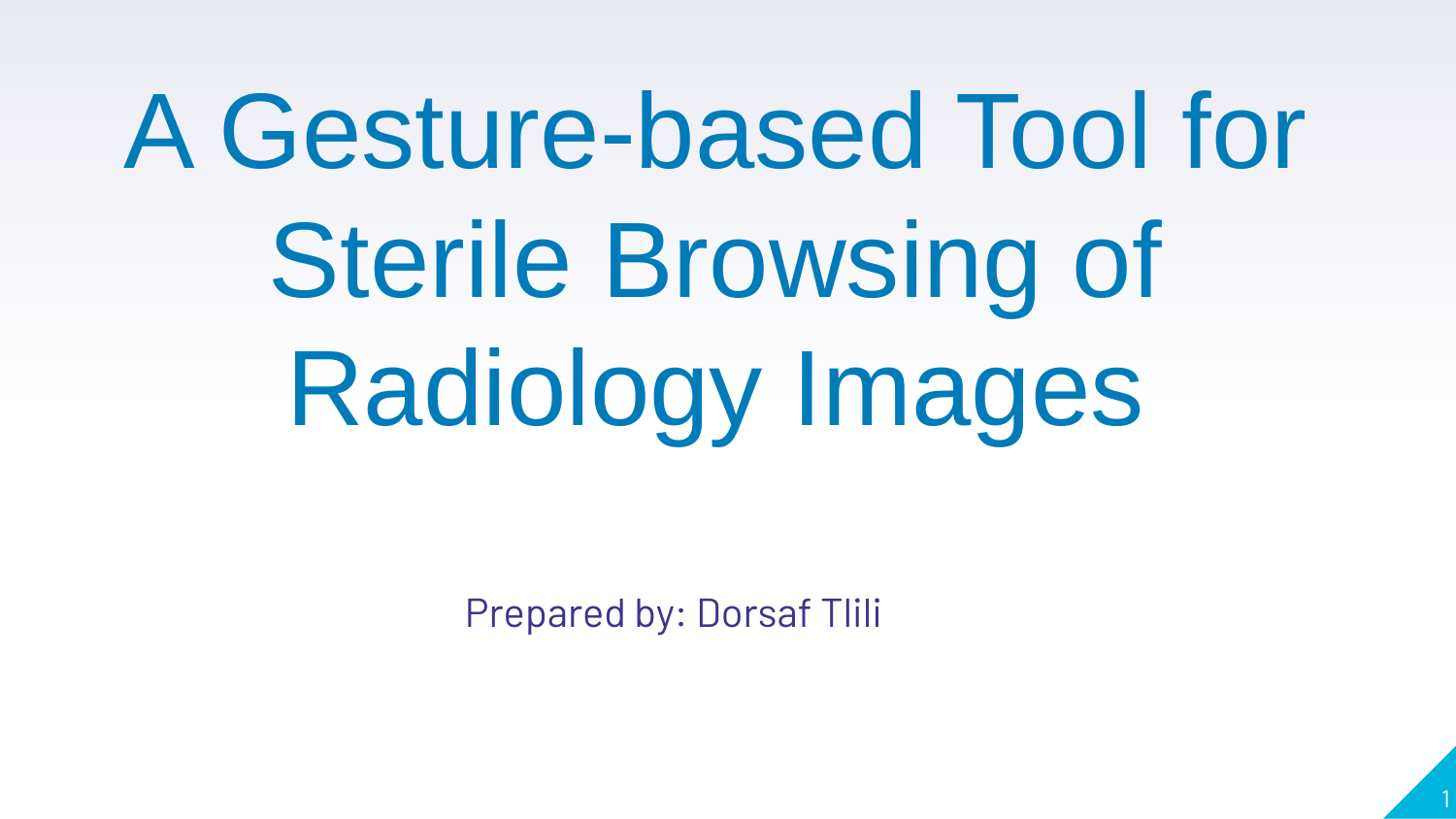

A Gesture-based Tool for Sterile Browsing of Radiology Images

Prepared by: Dorsaf Tlili
1